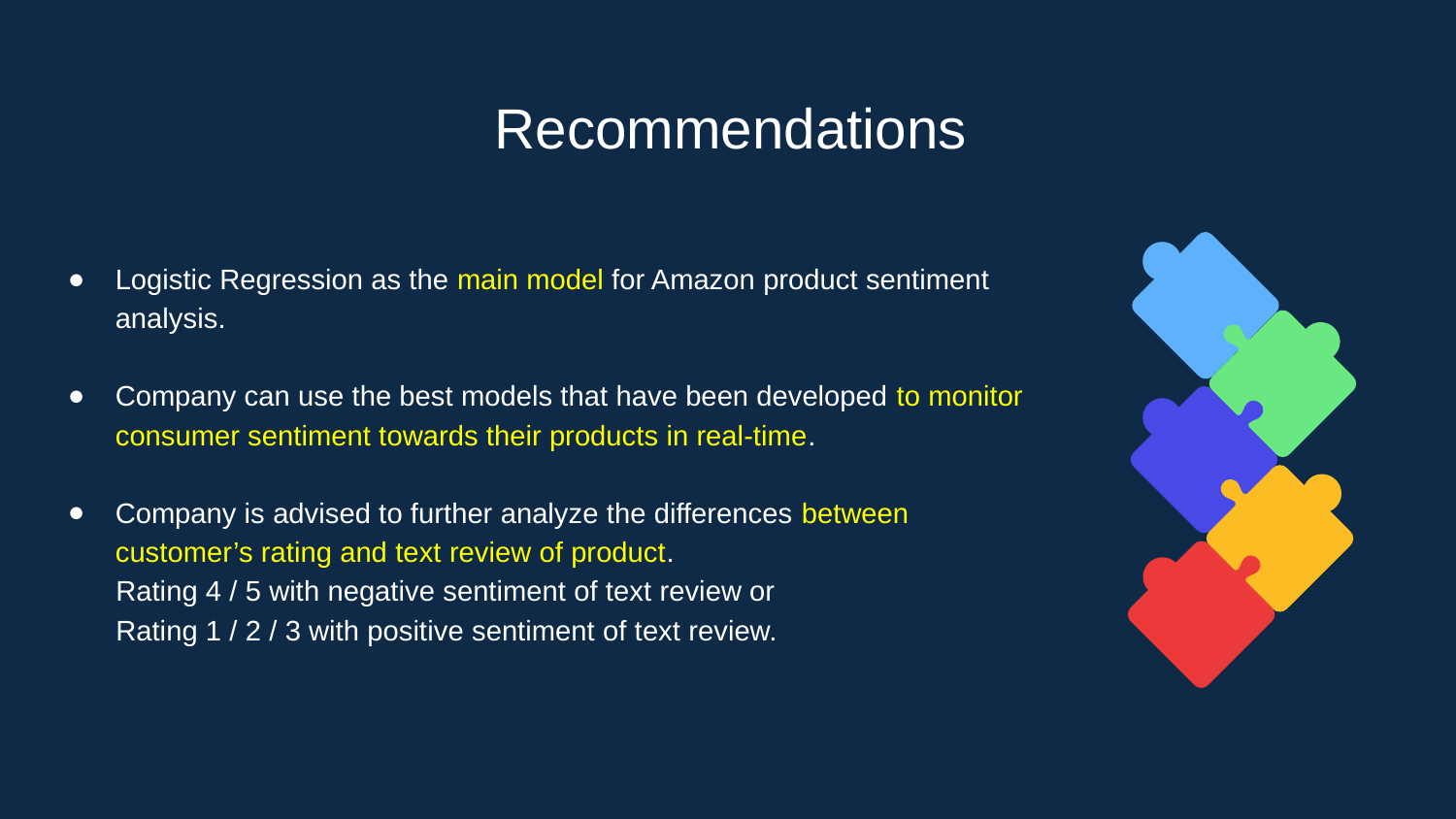

Recommendations

Logistic Regression as the main model for Amazon product sentiment analysis.

Company can use the best models that have been developed to monitor consumer sentiment towards their products in real-time.

Company is advised to further analyze the differences between customer’s rating and text review of product.
      Rating 4 / 5 with negative sentiment of text review or
      Rating 1 / 2 / 3 with positive sentiment of text review.